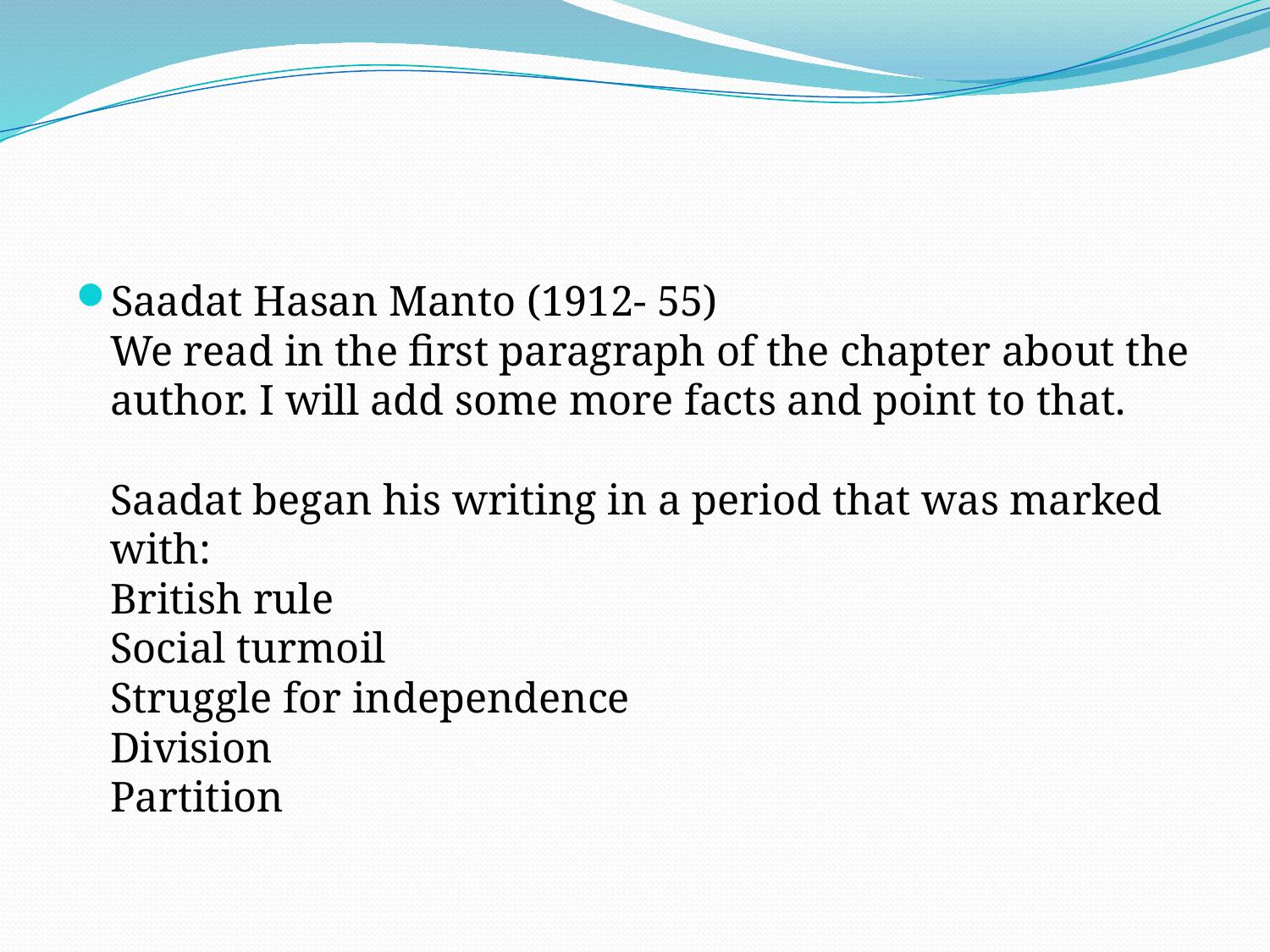

#
Saadat Hasan Manto (1912- 55) 
We read in the first paragraph of the chapter about the author. I will add some more facts and point to that. 
Saadat began his writing in a period that was marked with: 
British rule 
Social turmoil 
Struggle for independence 
Division 
Partition